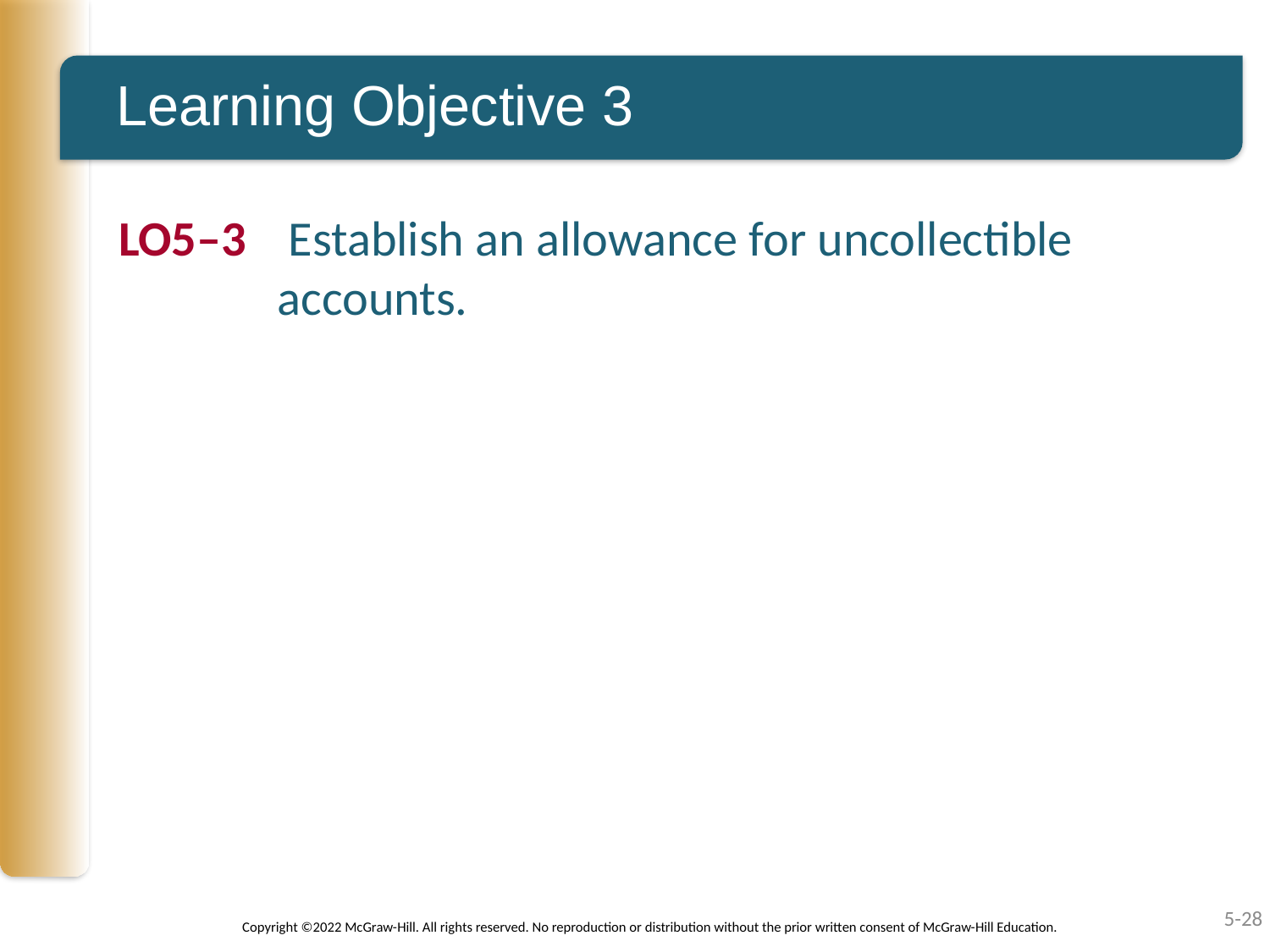

# Learning Objective 3
LO5–3	 Establish an allowance for uncollectible accounts.
5-28
Copyright ©2022 McGraw-Hill. All rights reserved. No reproduction or distribution without the prior written consent of McGraw-Hill Education.